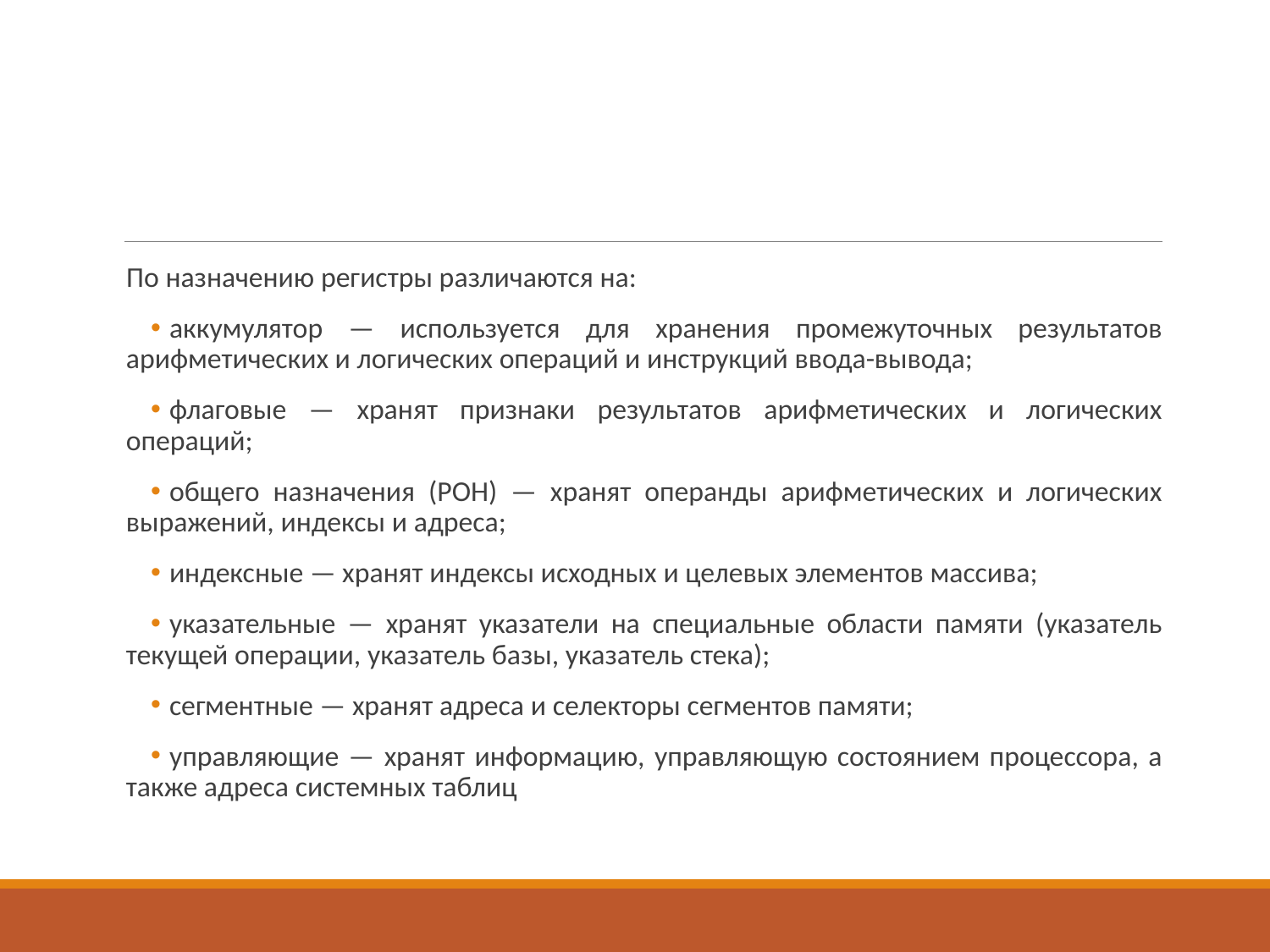

#
По назначению регистры различаются на:
аккумулятор — используется для хранения промежуточных результатов арифметических и логических операций и инструкций ввода-вывода;
флаговые — хранят признаки результатов арифметических и логических операций;
общего назначения (РОН) — хранят операнды арифметических и логических выражений, индексы и адреса;
индексные — хранят индексы исходных и целевых элементов массива;
указательные — хранят указатели на специальные области памяти (указатель текущей операции, указатель базы, указатель стека);
сегментные — хранят адреса и селекторы сегментов памяти;
управляющие — хранят информацию, управляющую состоянием процессора, а также адреса системных таблиц